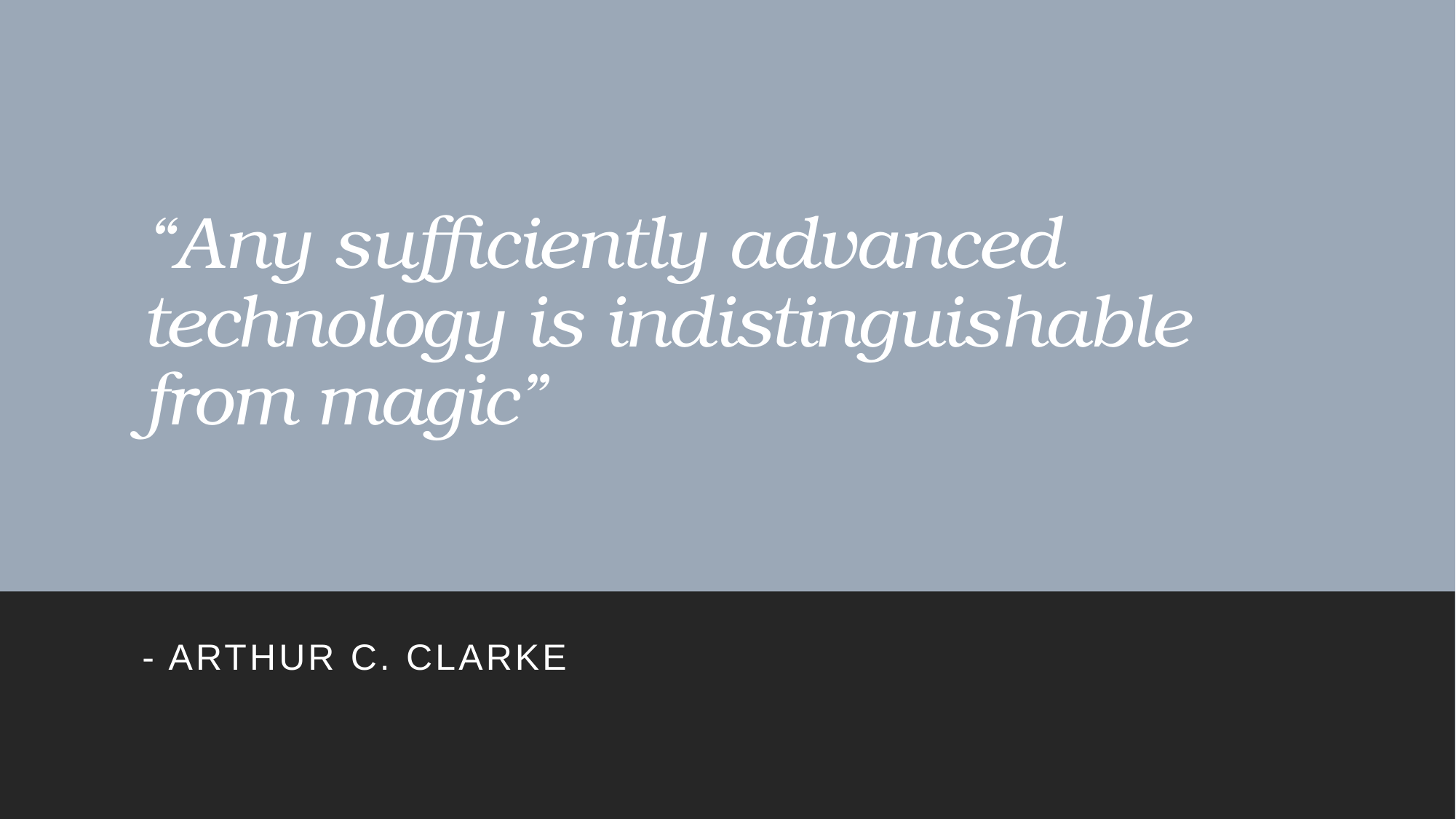

# “Any sufficiently advanced technology is indistinguishable from magic”

- Arthur C. Clarke